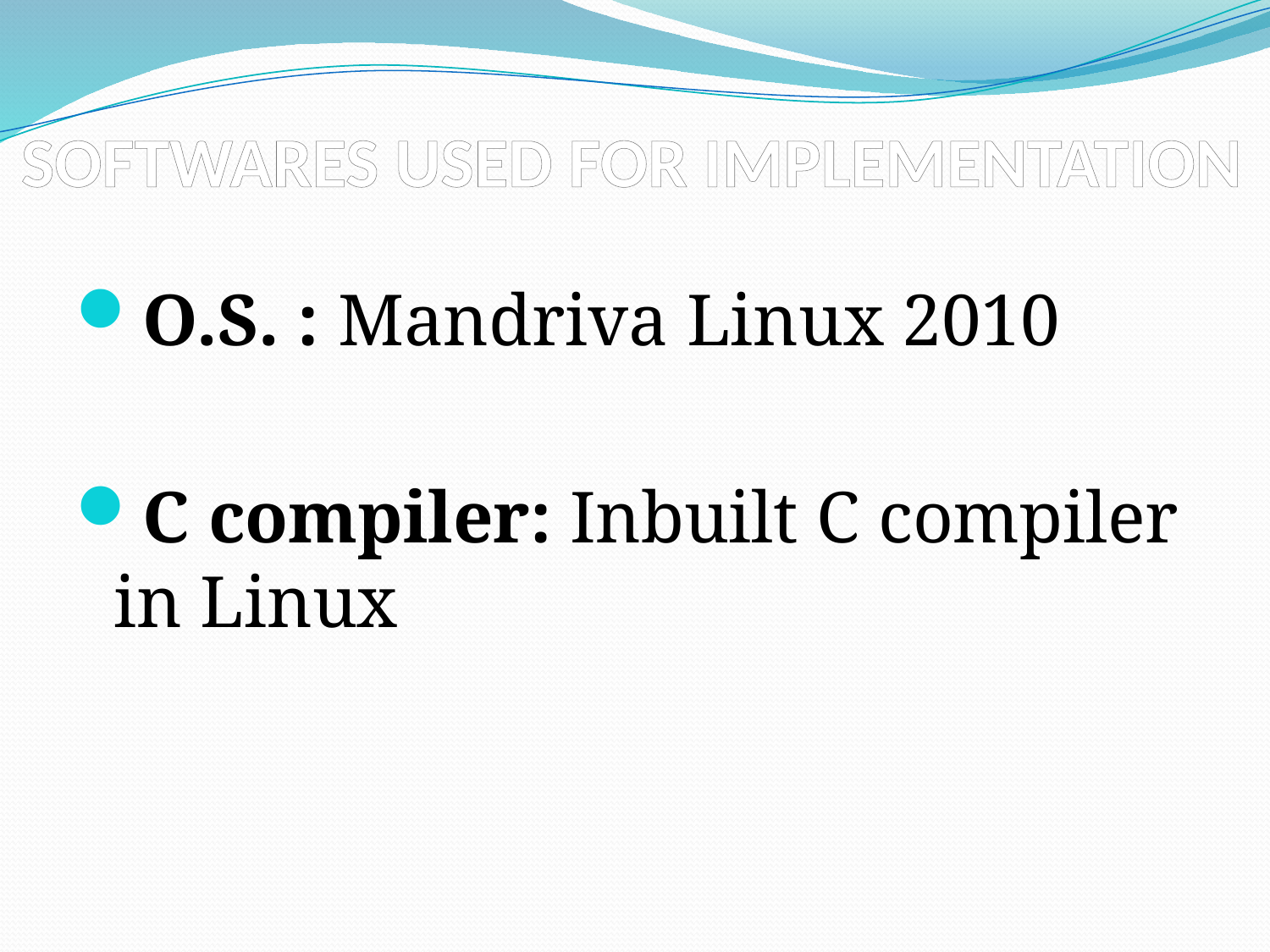

# SOFTWARES USED FOR IMPLEMENTATION
O.S. : Mandriva Linux 2010

C compiler: Inbuilt C compiler in Linux